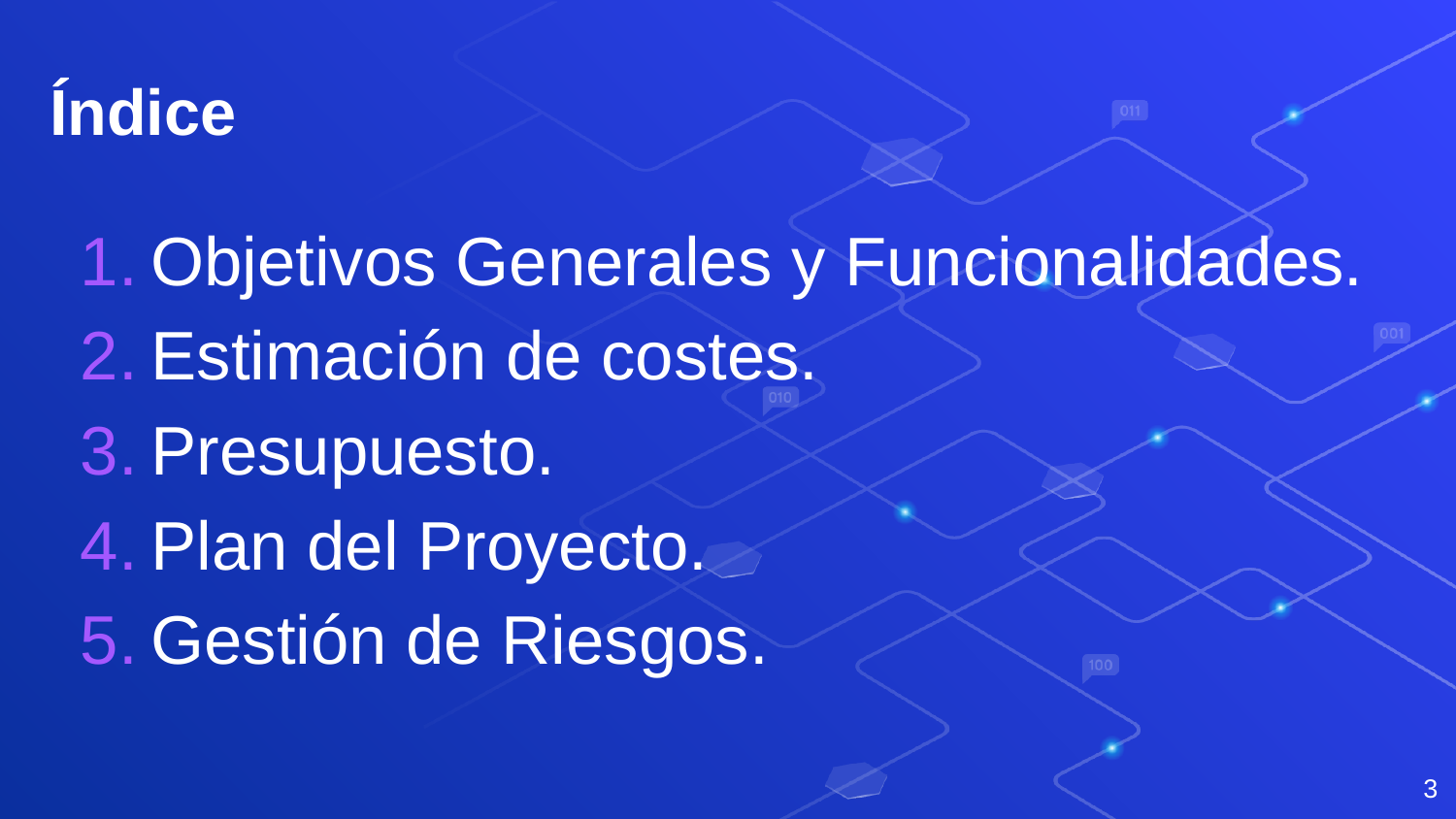

Índice
Objetivos Generales y Funcionalidades.
Estimación de costes.
Presupuesto.
Plan del Proyecto.
Gestión de Riesgos.
3